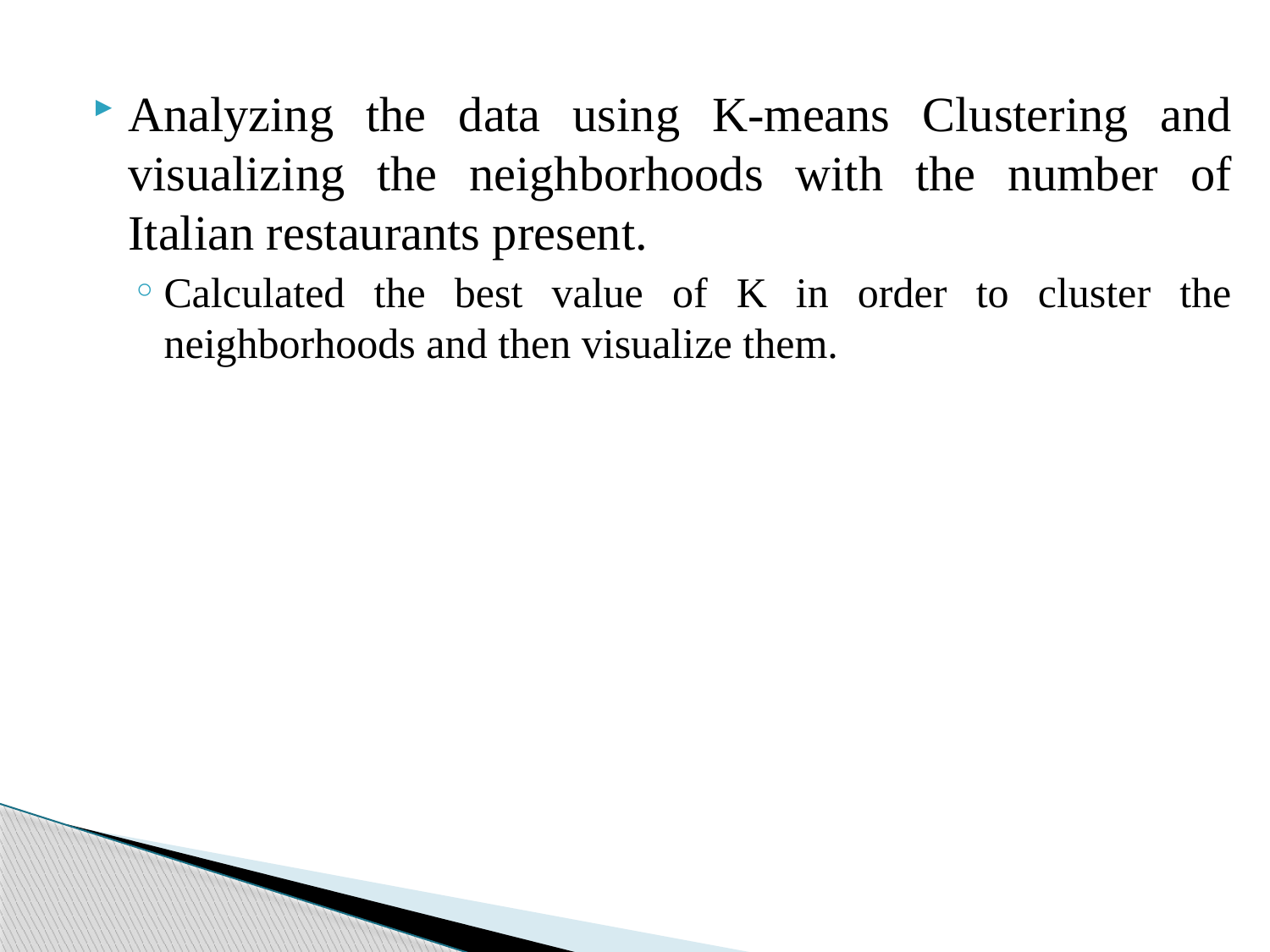

Analyzing the data using K-means Clustering and visualizing the neighborhoods with the number of Italian restaurants present.
Calculated the best value of K in order to cluster the neighborhoods and then visualize them.